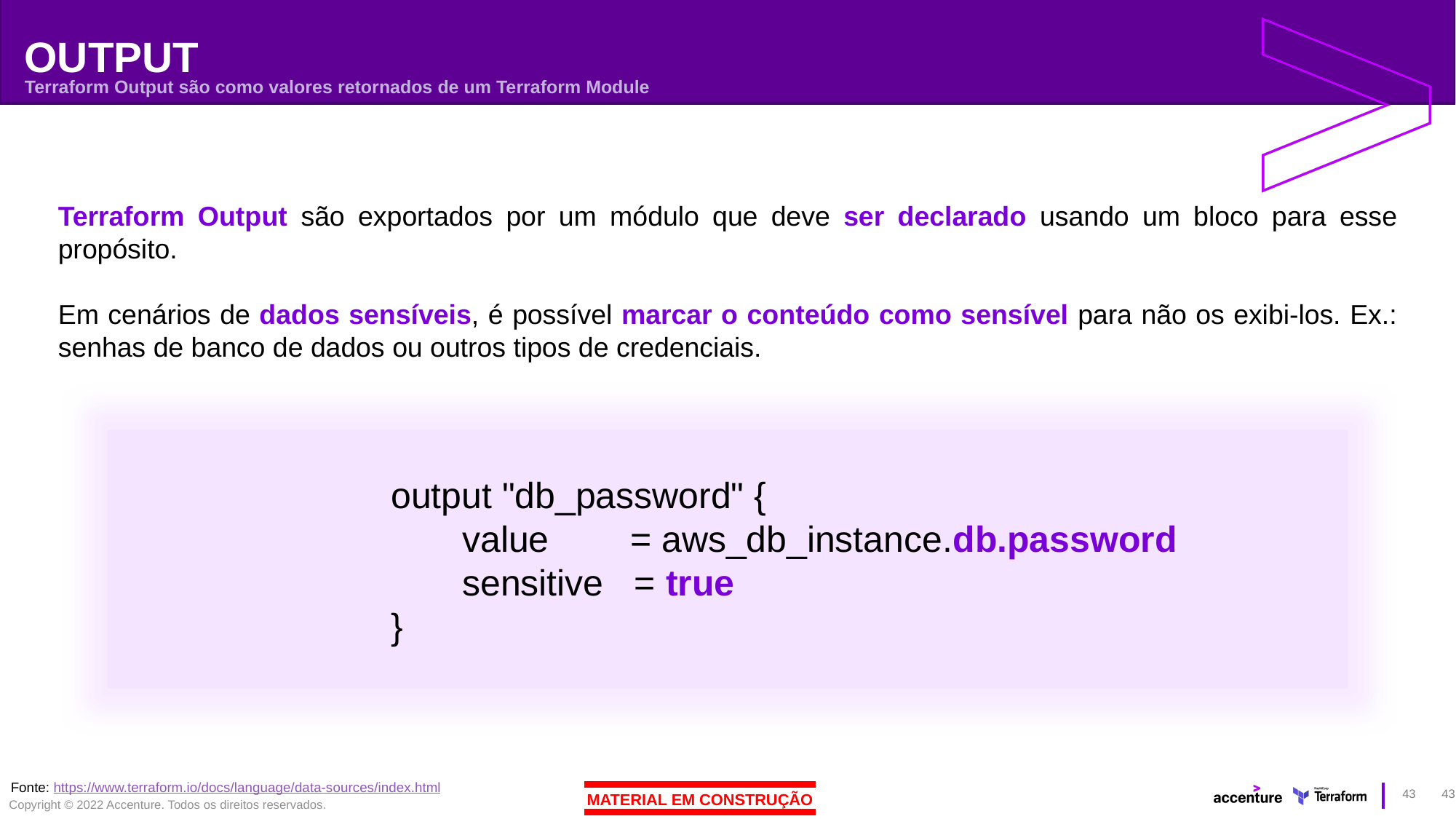

# OUTPUT
Terraform Output são como valores retornados de um Terraform Module
Terraform Output são exportados por um módulo que deve ser declarado usando um bloco para esse propósito.

Em cenários de dados sensíveis, é possível marcar o conteúdo como sensível para não os exibi-los. Ex.: senhas de banco de dados ou outros tipos de credenciais.
output "db_password" {
       value        = aws_db_instance.db.password
       sensitive   = true
}
Fonte: https://www.terraform.io/docs/language/data-sources/index.html
43